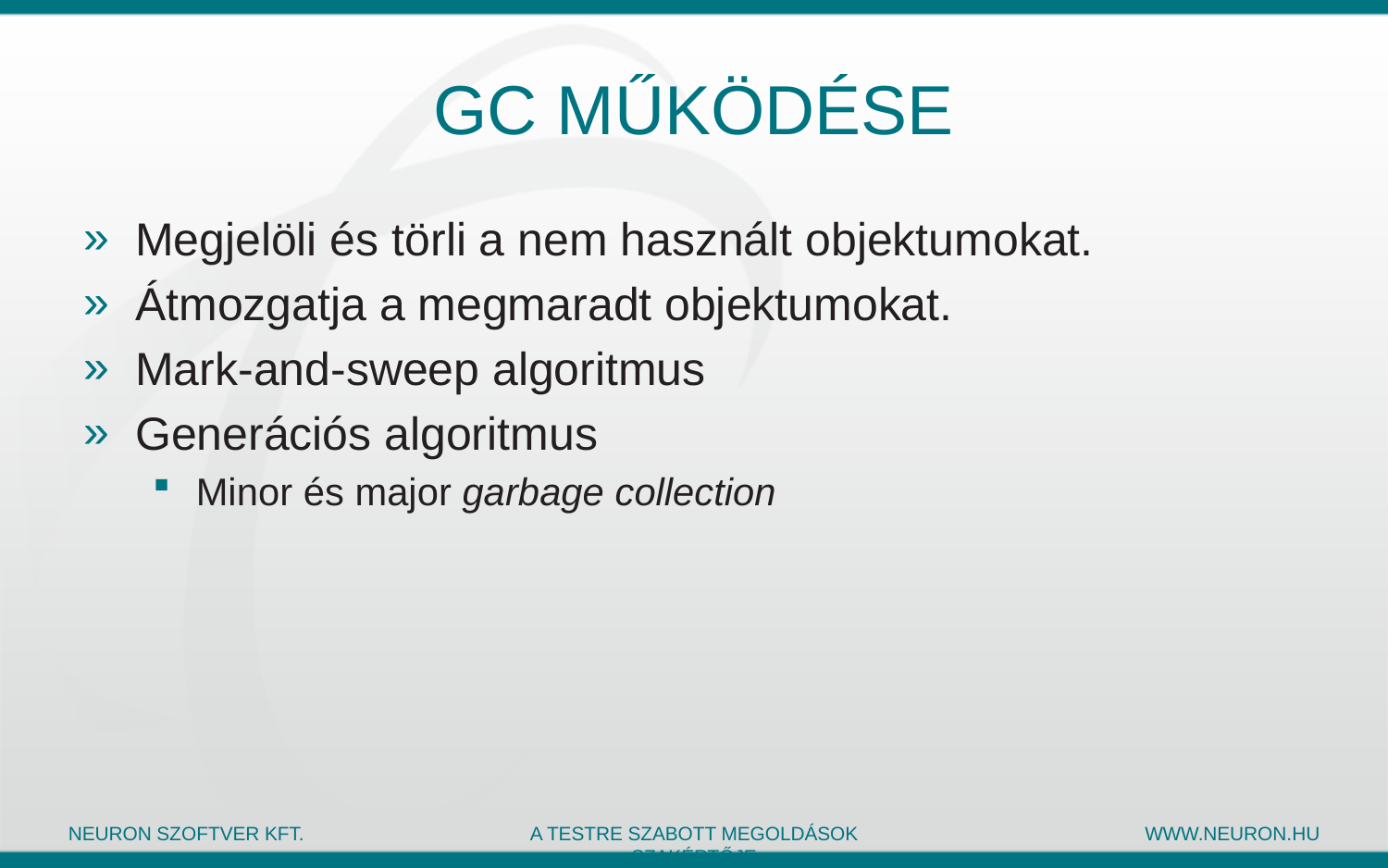

# GC működése
Megjelöli és törli a nem használt objektumokat.
Átmozgatja a megmaradt objektumokat.
Mark-and-sweep algoritmus
Generációs algoritmus
Minor és major garbage collection